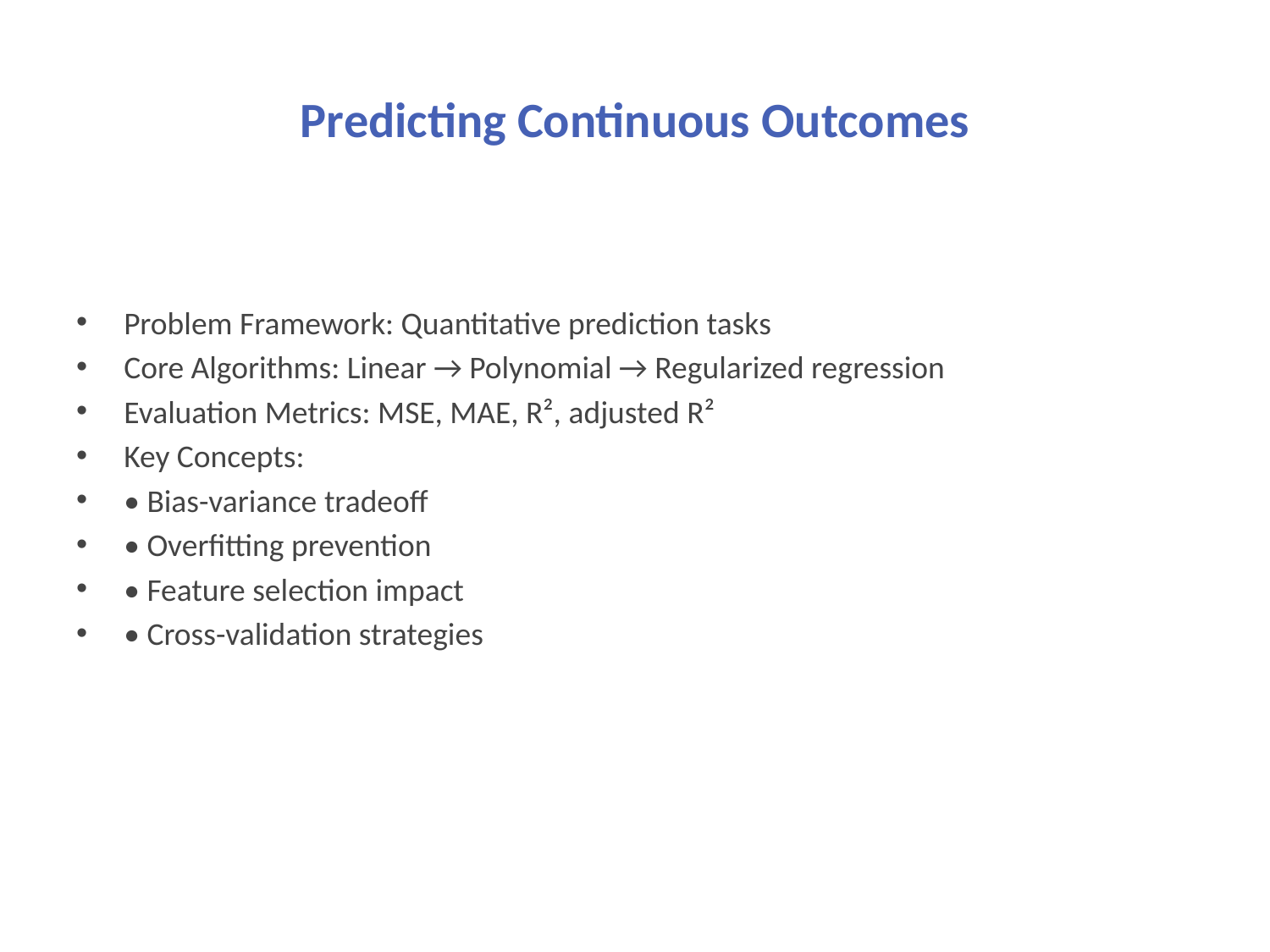

# Predicting Continuous Outcomes

Problem Framework: Quantitative prediction tasks
Core Algorithms: Linear → Polynomial → Regularized regression
Evaluation Metrics: MSE, MAE, R², adjusted R²
Key Concepts:
• Bias-variance tradeoff
• Overfitting prevention
• Feature selection impact
• Cross-validation strategies